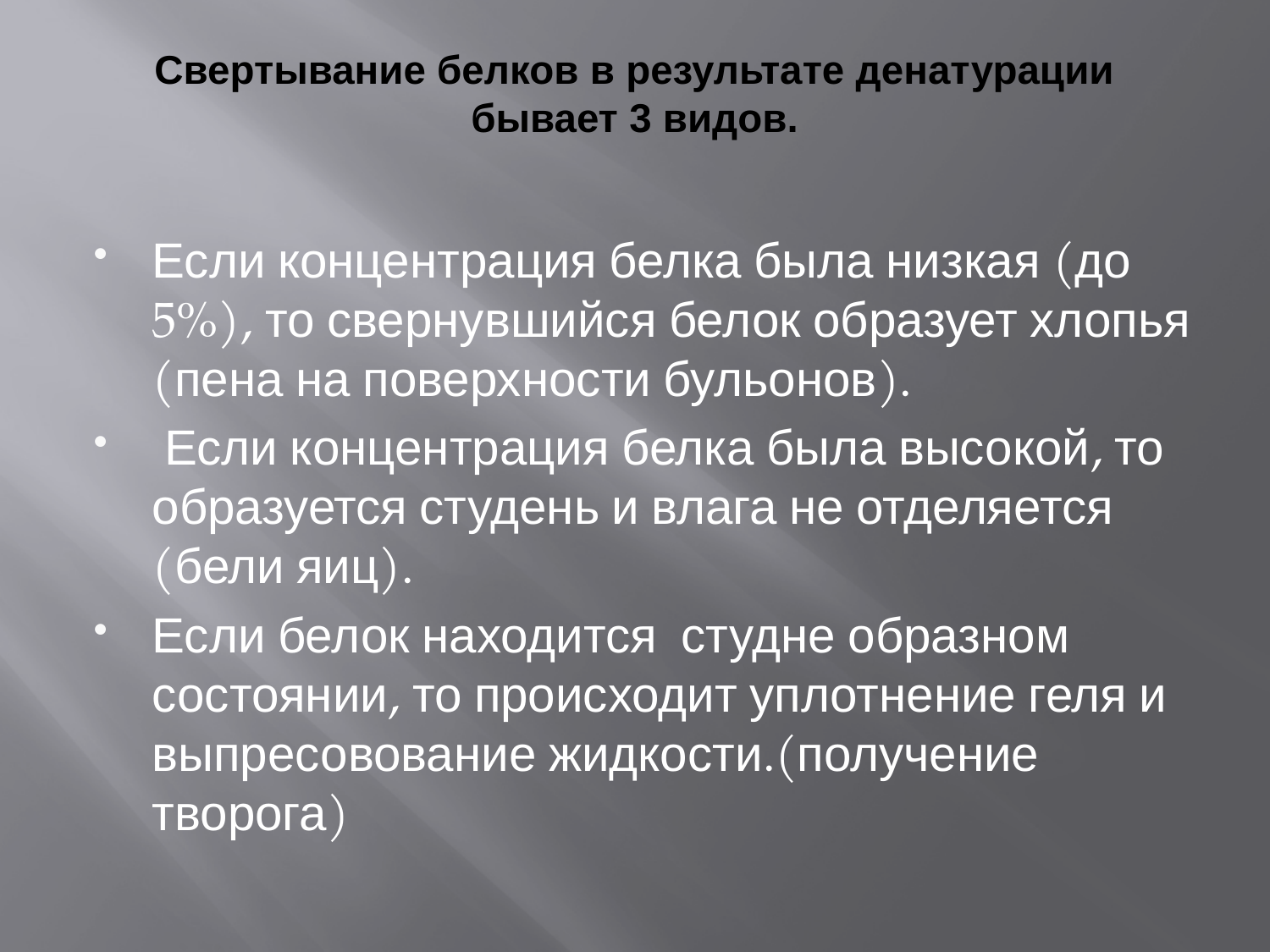

# Свертывание белков в результате денатурации бывает 3 видов.
Если концентрация белка была низкая (до 5%), то свернувшийся белок образует хлопья (пена на поверхности бульонов).
 Если концентрация белка была высокой, то образуется студень и влага не отделяется (бели яиц).
Если белок находится  студне образном состоянии, то происходит уплотнение геля и выпресовование жидкости.(получение творога)